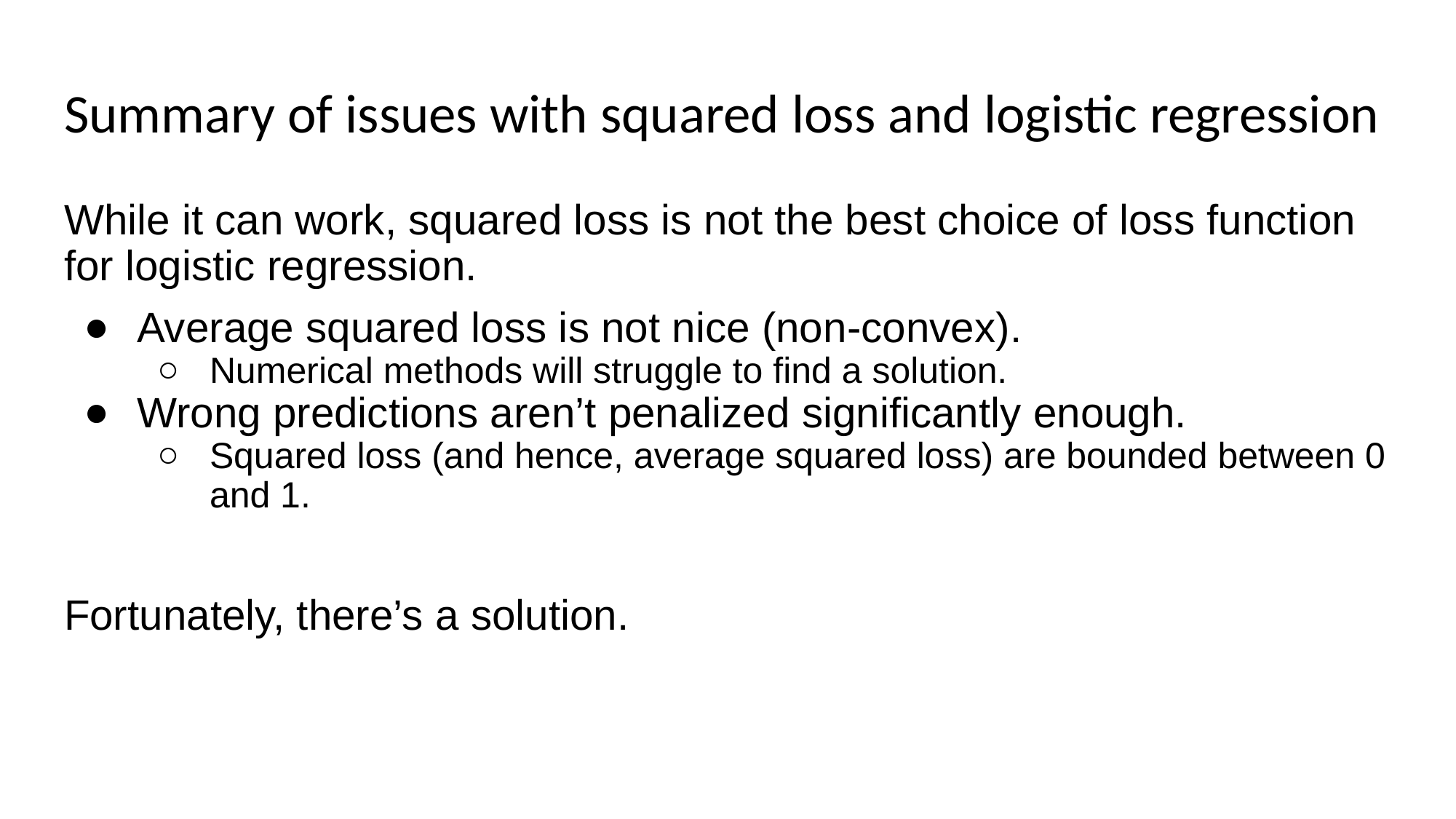

# Summary of issues with squared loss and logistic regression
While it can work, squared loss is not the best choice of loss function for logistic regression.
Average squared loss is not nice (non-convex).
Numerical methods will struggle to find a solution.
Wrong predictions aren’t penalized significantly enough.
Squared loss (and hence, average squared loss) are bounded between 0 and 1.

Fortunately, there’s a solution.